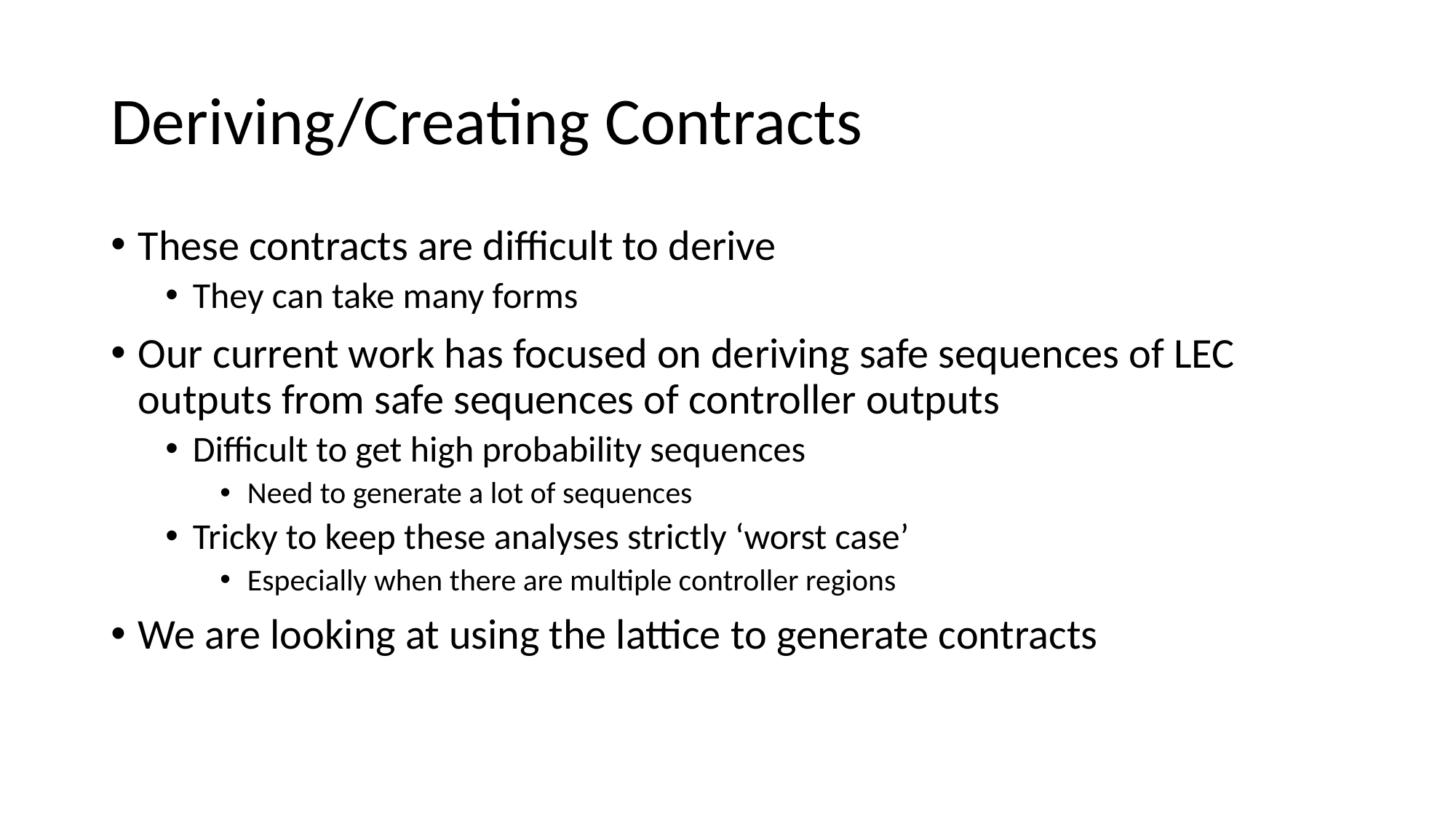

# Deriving/Creating Contracts
These contracts are difficult to derive
They can take many forms
Our current work has focused on deriving safe sequences of LEC outputs from safe sequences of controller outputs
Difficult to get high probability sequences
Need to generate a lot of sequences
Tricky to keep these analyses strictly ‘worst case’
Especially when there are multiple controller regions
We are looking at using the lattice to generate contracts